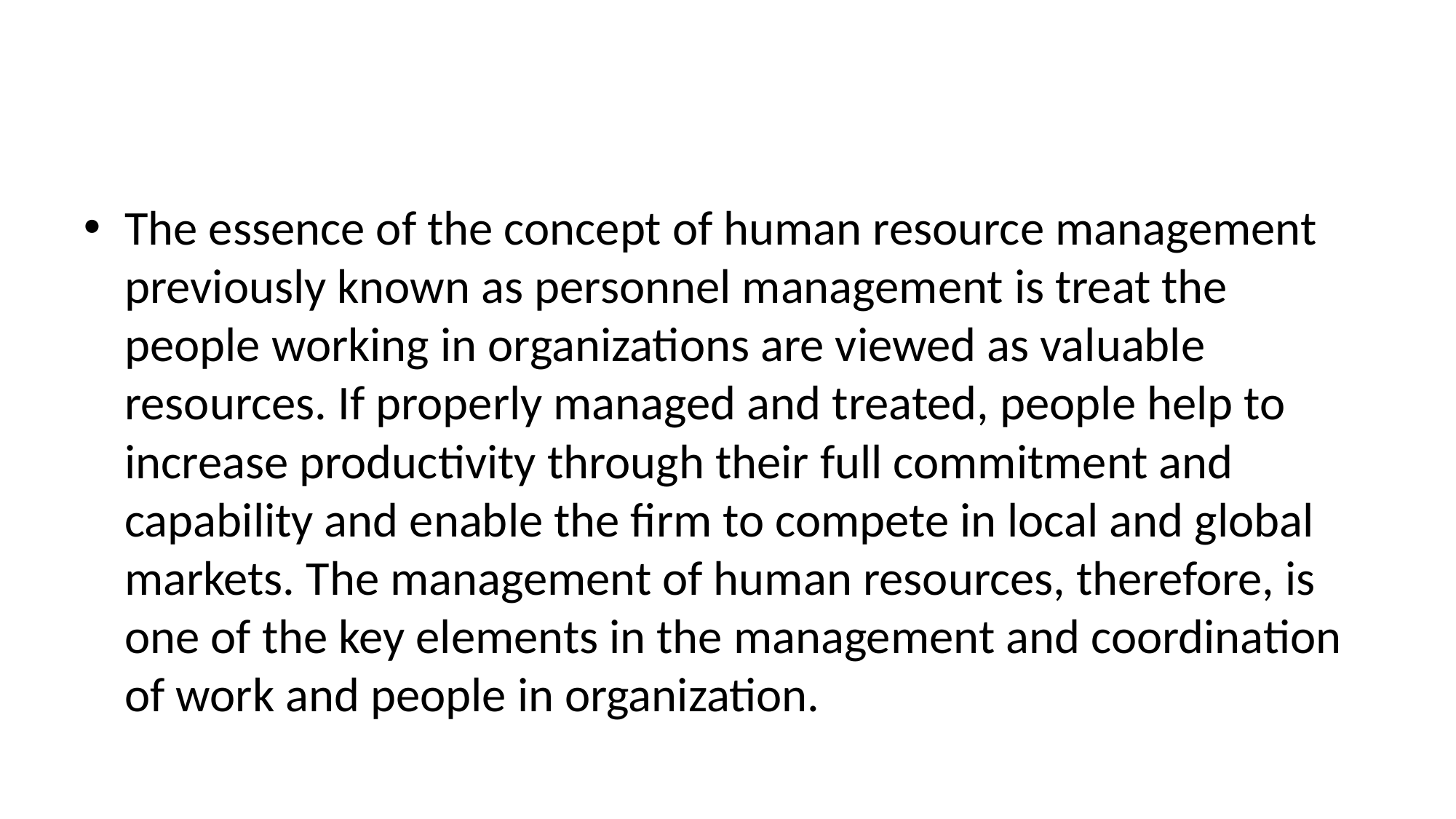

#
The essence of the concept of human resource management previously known as personnel management is treat the people working in organizations are viewed as valuable resources. If properly managed and treated, people help to increase productivity through their full commitment and capability and enable the firm to compete in local and global markets. The management of human resources, therefore, is one of the key elements in the management and coordination of work and people in organization.